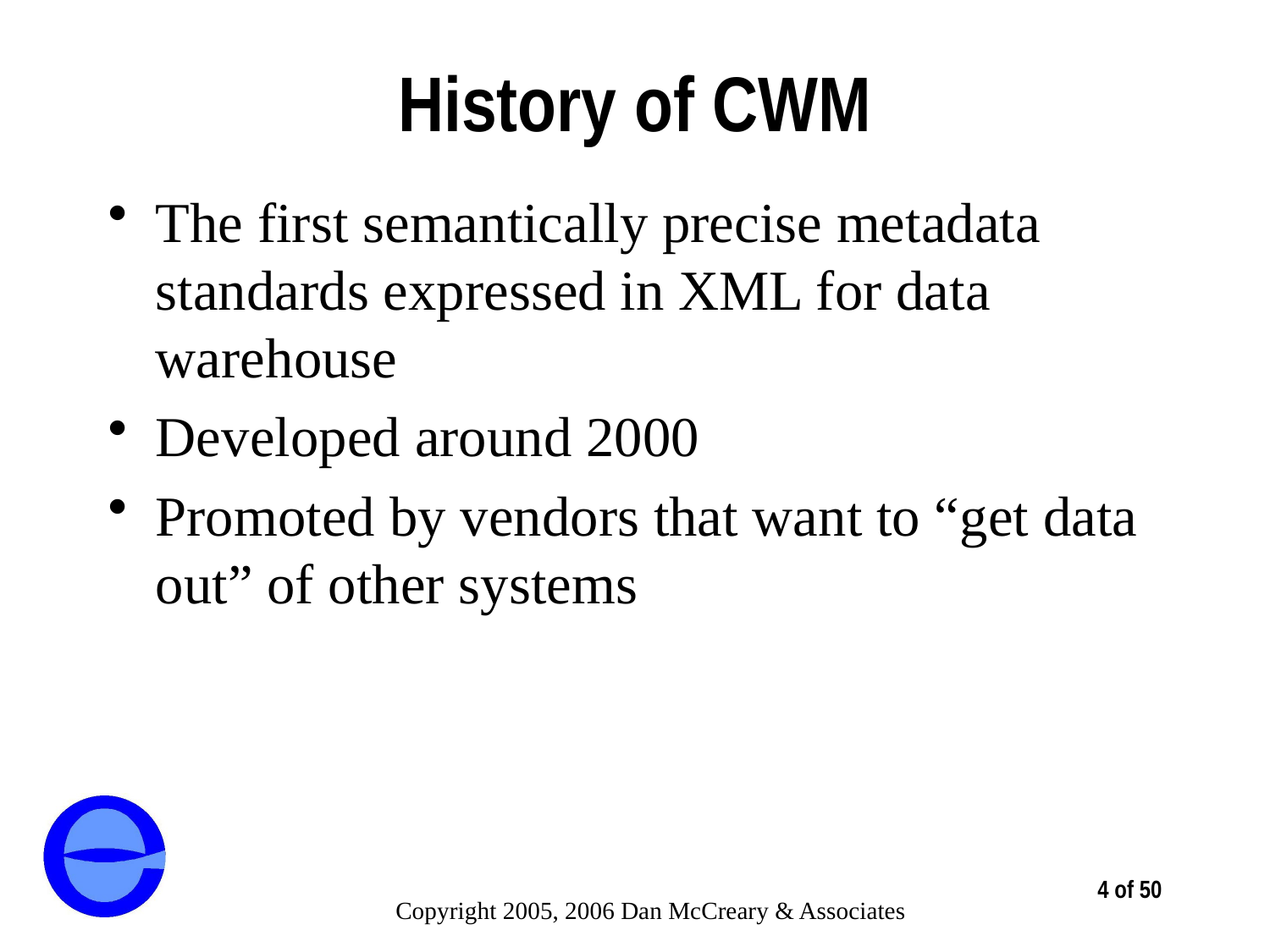

# History of CWM
The first semantically precise metadata standards expressed in XML for data warehouse
Developed around 2000
Promoted by vendors that want to “get data out” of other systems

4 of 50
Copyright 2005, 2006 Dan McCreary & Associates